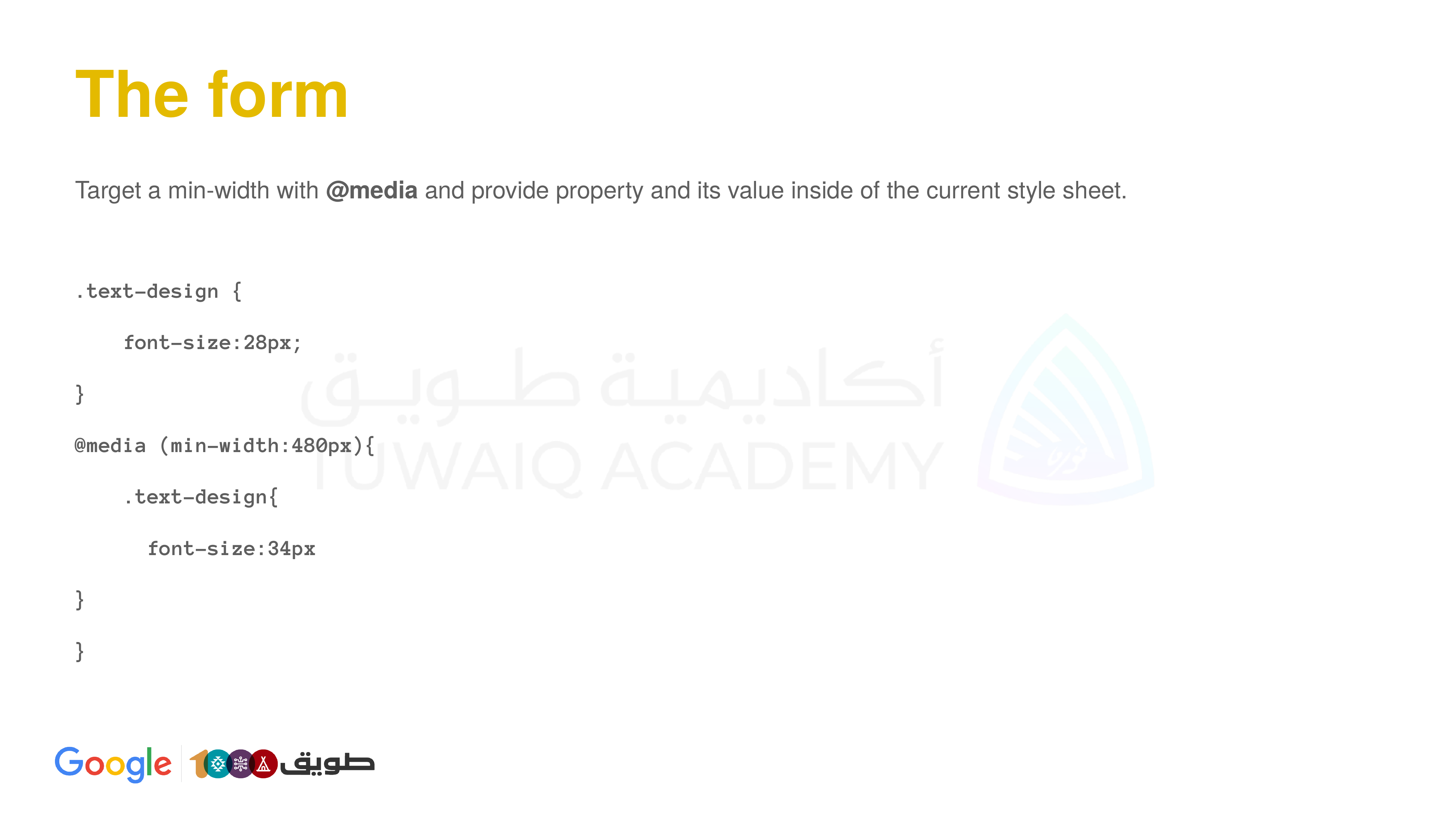

# The form
Target a min-width with @media and provide property and its value inside of the current style sheet.

.text-design {
    font-size:28px;
}
@media (min-width:480px){
    .text-design{
      font-size:34px
}
}